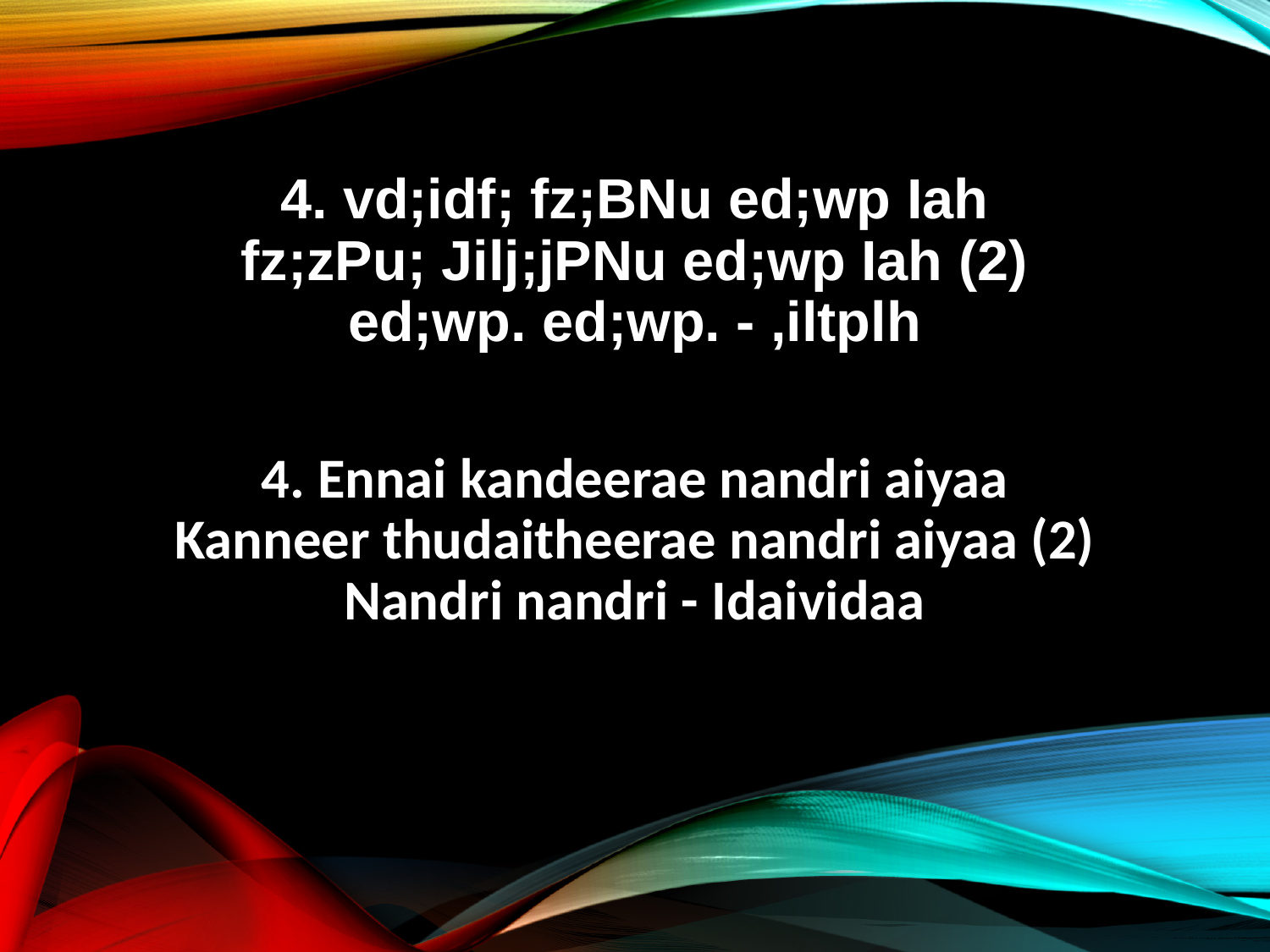

4. vd;idf; fz;BNu ed;wp Iah
fz;zPu; Jilj;jPNu ed;wp Iah (2)
ed;wp. ed;wp. - ,iltplh

4. Ennai kandeerae nandri aiyaa
Kanneer thudaitheerae nandri aiyaa (2)
Nandri nandri - Idaividaa